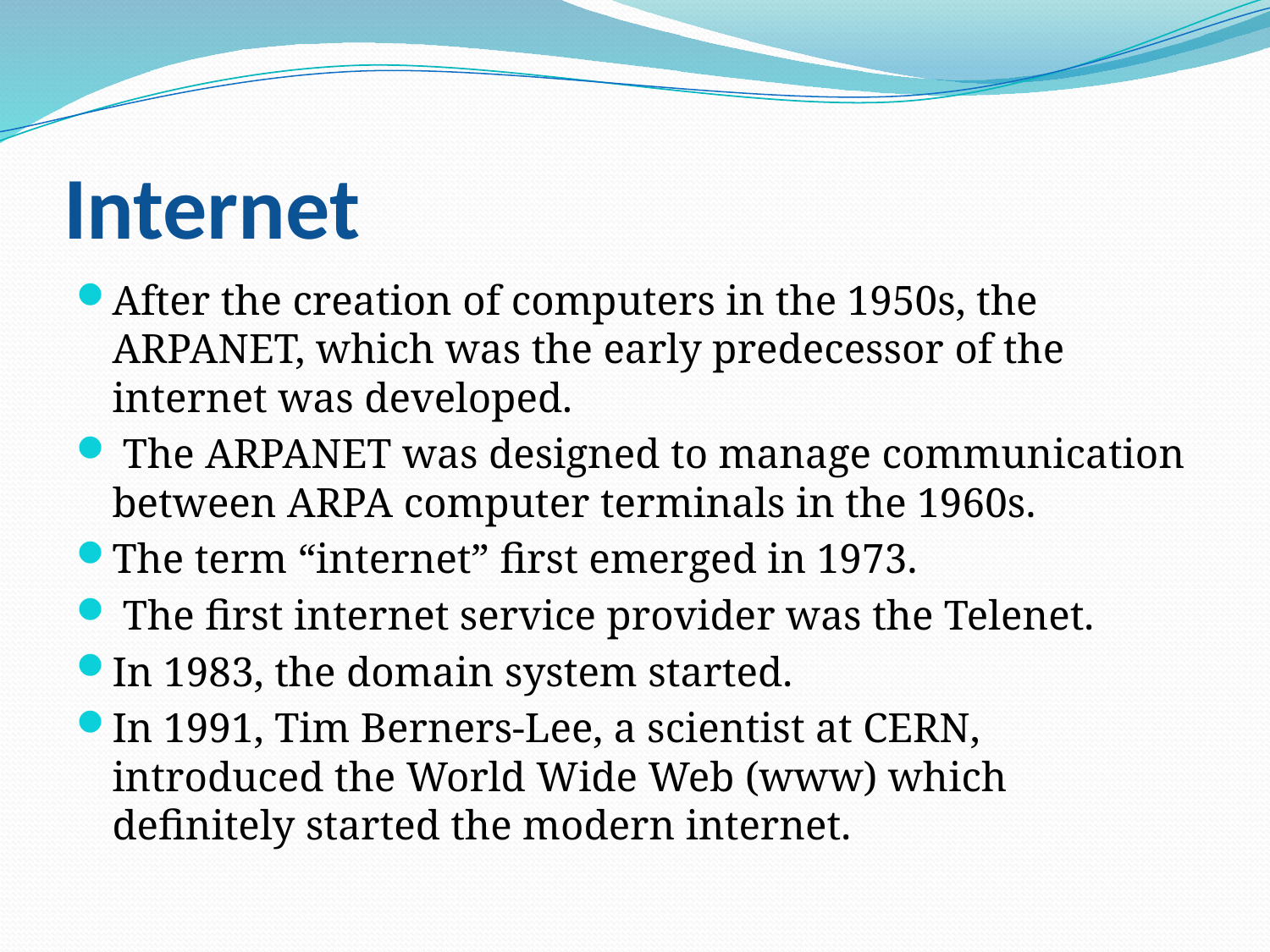

# Internet
After the creation of computers in the 1950s, the ARPANET, which was the early predecessor of the internet was developed.
 The ARPANET was designed to manage communication between ARPA computer terminals in the 1960s.
The term “internet” first emerged in 1973.
 The first internet service provider was the Telenet.
In 1983, the domain system started.
In 1991, Tim Berners-Lee, a scientist at CERN, introduced the World Wide Web (www) which definitely started the modern internet.